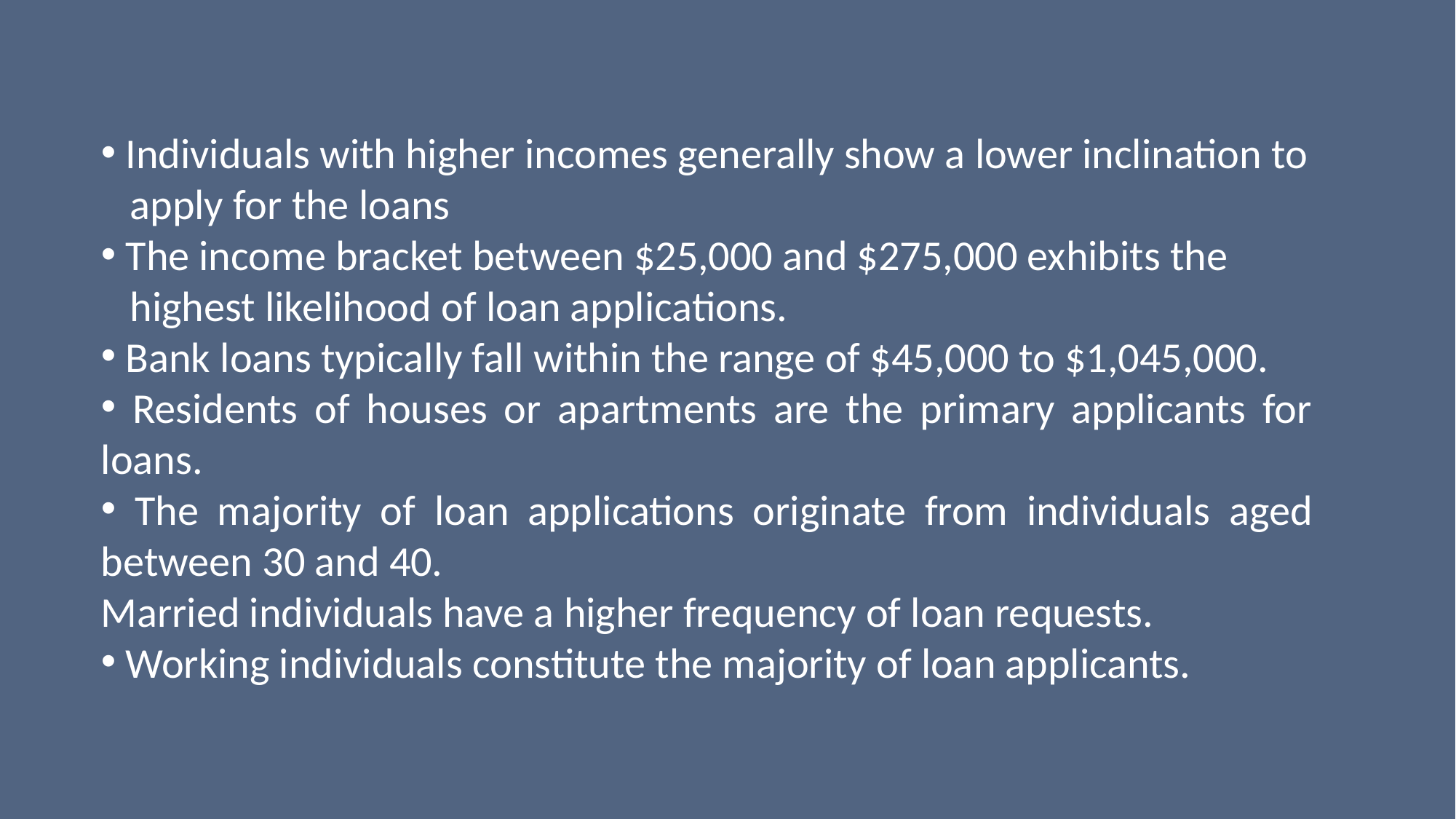

Individuals with higher incomes generally show a lower inclination to
   apply for the loans
 The income bracket between $25,000 and $275,000 exhibits the
   highest likelihood of loan applications.
 Bank loans typically fall within the range of $45,000 to $1,045,000.
 Residents of houses or apartments are the primary applicants for loans.
 The majority of loan applications originate from individuals aged between 30 and 40.
Married individuals have a higher frequency of loan requests.
 Working individuals constitute the majority of loan applicants.